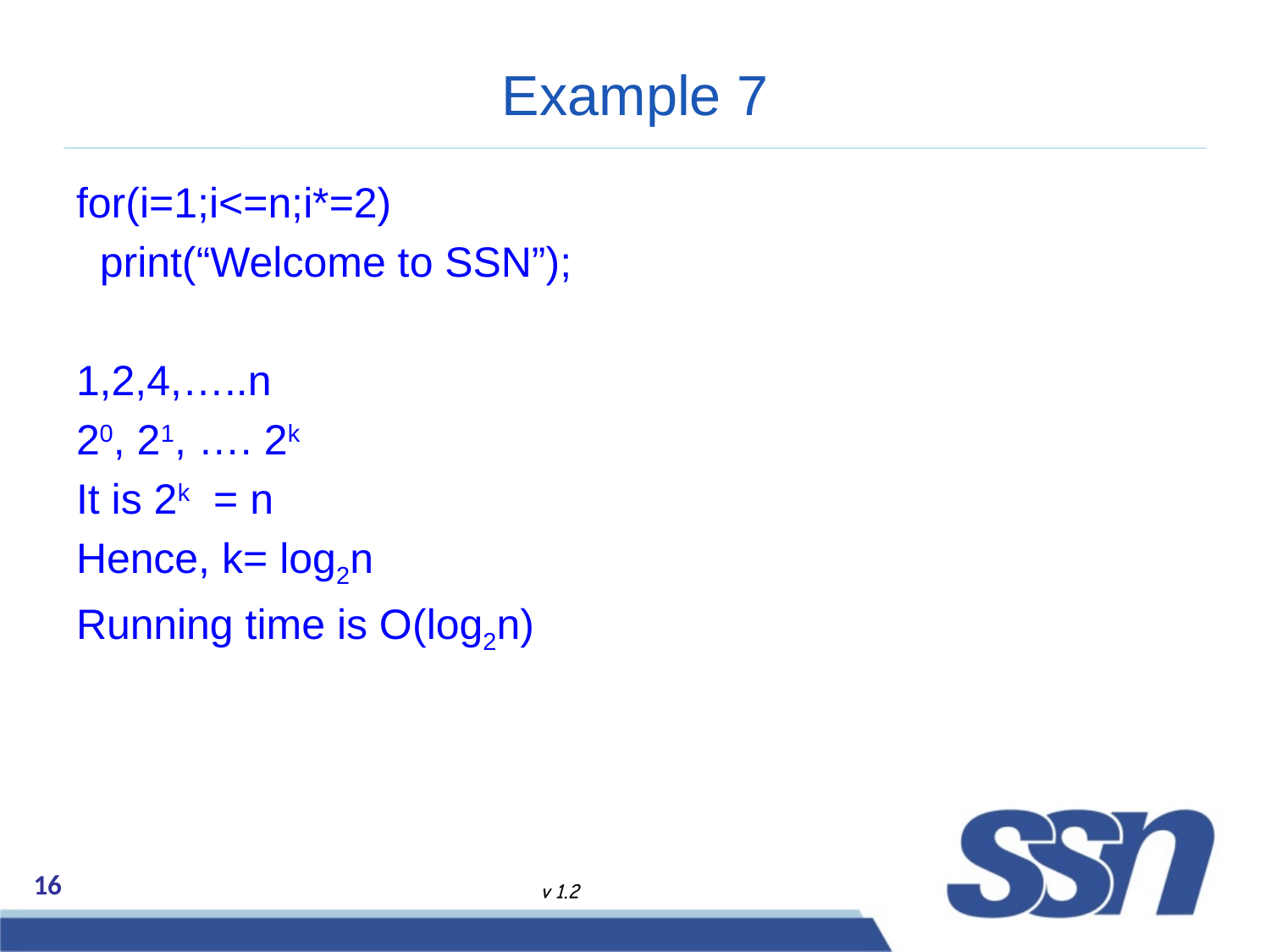

# Example 7
for(i=1;i<=n;i*=2)
  print(“Welcome to SSN”);

1,2,4,…..n
20, 21, …. 2k
It is 2k  = n
Hence, k= log2n
Running time is O(log2n)